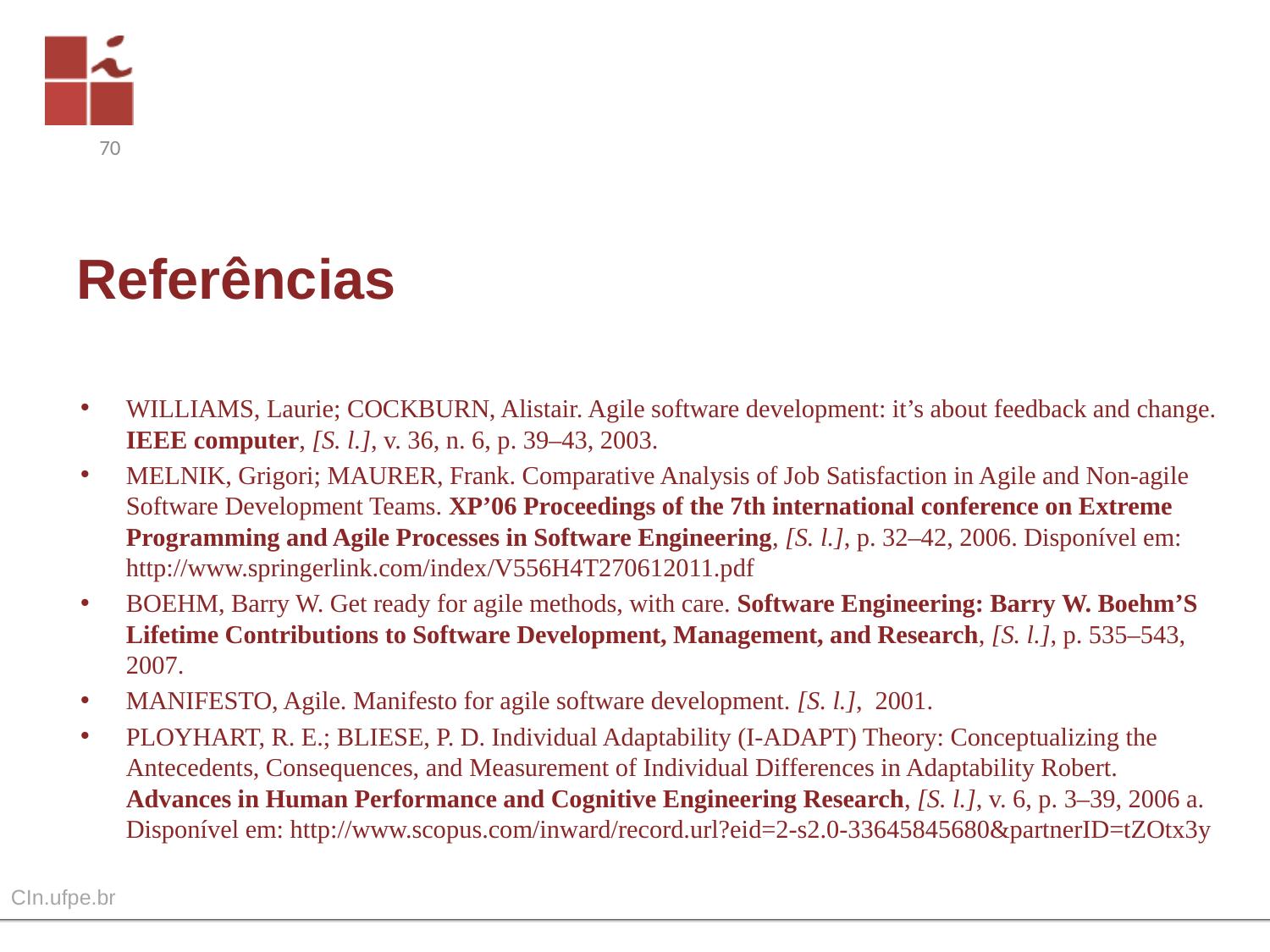

70
# Referências
WILLIAMS, Laurie; COCKBURN, Alistair. Agile software development: it’s about feedback and change. IEEE computer, [S. l.], v. 36, n. 6, p. 39–43, 2003.
MELNIK, Grigori; MAURER, Frank. Comparative Analysis of Job Satisfaction in Agile and Non-agile Software Development Teams. XP’06 Proceedings of the 7th international conference on Extreme Programming and Agile Processes in Software Engineering, [S. l.], p. 32–42, 2006. Disponível em: http://www.springerlink.com/index/V556H4T270612011.pdf
BOEHM, Barry W. Get ready for agile methods, with care. Software Engineering: Barry W. Boehm’S Lifetime Contributions to Software Development, Management, and Research, [S. l.], p. 535–543, 2007.
MANIFESTO, Agile. Manifesto for agile software development. [S. l.],  2001.
PLOYHART, R. E.; BLIESE, P. D. Individual Adaptability (I-ADAPT) Theory: Conceptualizing the Antecedents, Consequences, and Measurement of Individual Differences in Adaptability Robert. Advances in Human Performance and Cognitive Engineering Research, [S. l.], v. 6, p. 3–39, 2006 a. Disponível em: http://www.scopus.com/inward/record.url?eid=2-s2.0-33645845680&partnerID=tZOtx3y